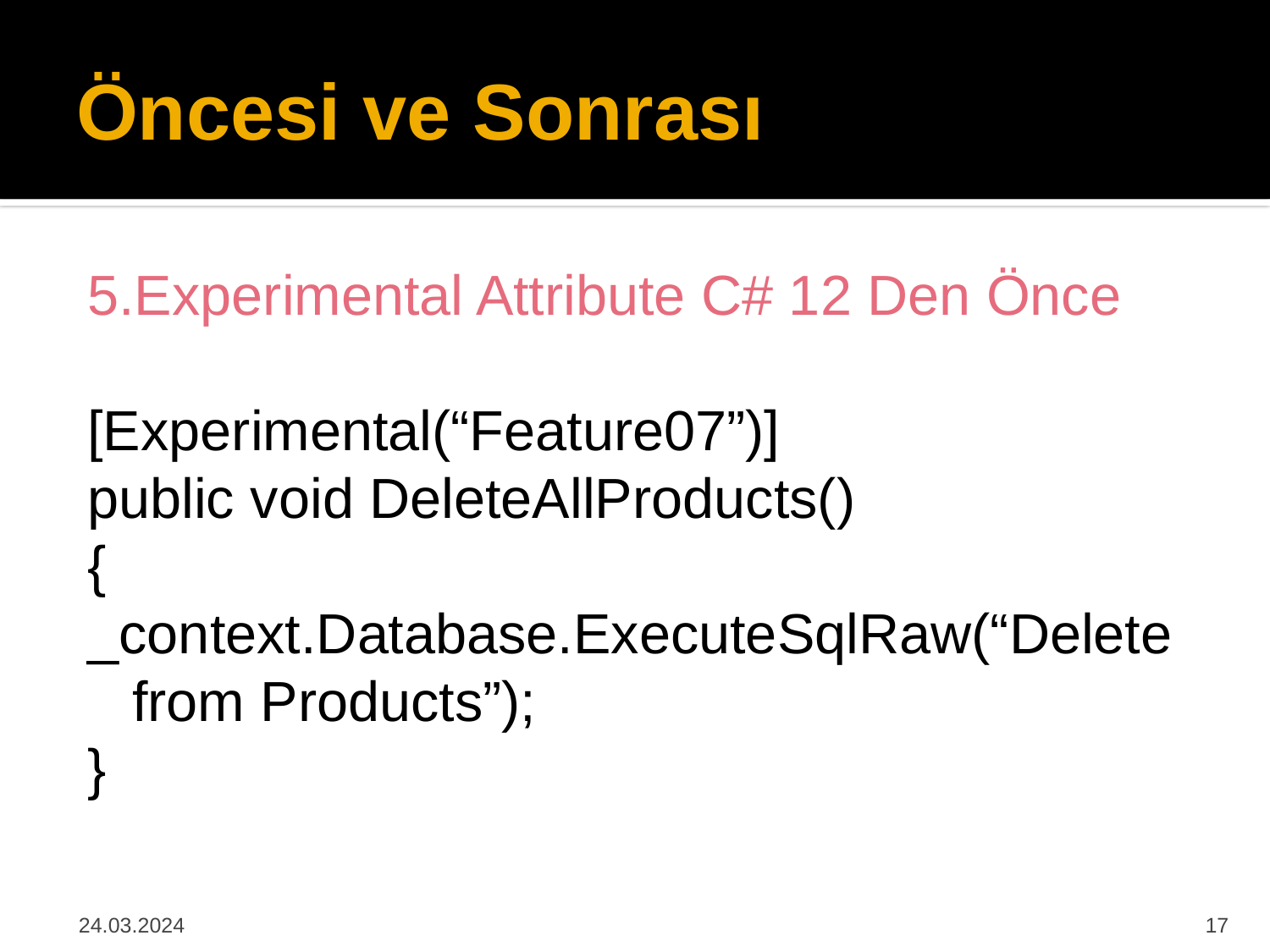

# Öncesi ve Sonrası
5.Experimental Attribute C# 12 Den Önce

[Experimental(“Feature07”)]
public void DeleteAllProducts()
{
_context.Database.ExecuteSqlRaw(“Delete from Products”);
}
24.03.2024
17